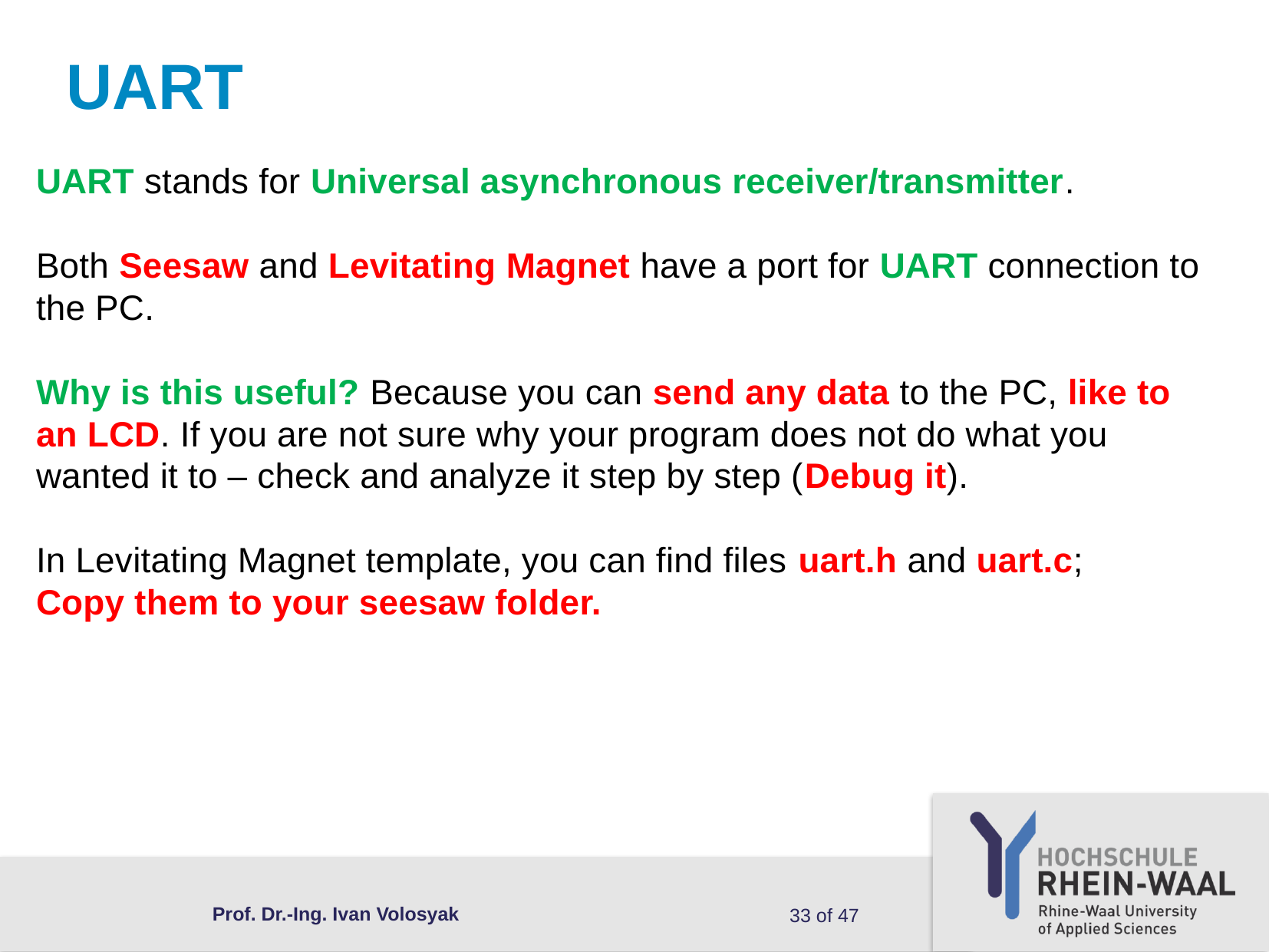

# UART
UART stands for Universal asynchronous receiver/transmitter.

Both Seesaw and Levitating Magnet have a port for UART connection to the PC.

Why is this useful? Because you can send any data to the PC, like to an LCD. If you are not sure why your program does not do what you wanted it to – check and analyze it step by step (Debug it).

In Levitating Magnet template, you can find files uart.h and uart.c;
Copy them to your seesaw folder.

Prof. Dr.-Ing. Ivan Volosyak